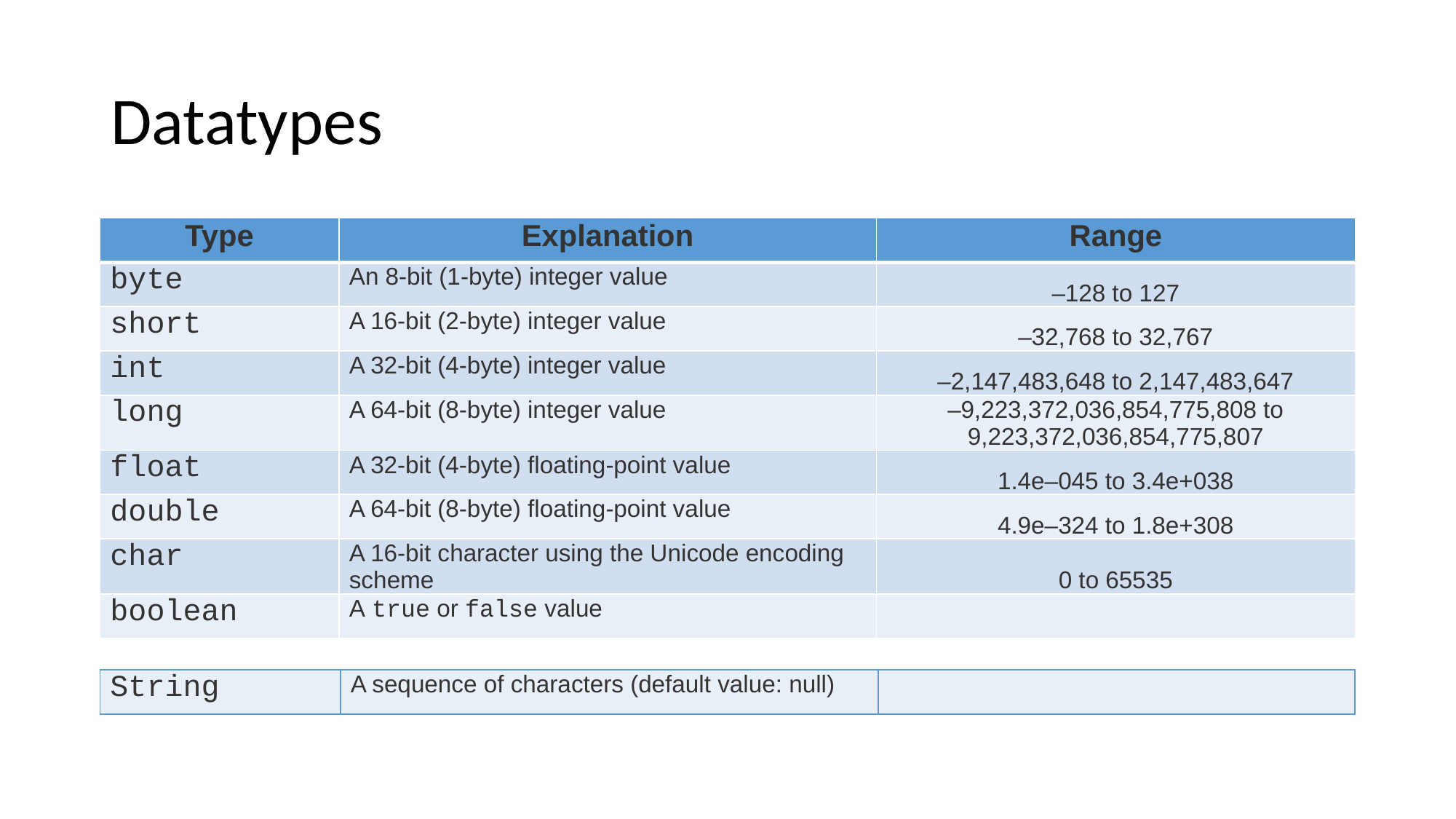

# Datatypes
| Type | Explanation | Range |
| --- | --- | --- |
| byte | An 8-bit (1-byte) integer value | –128 to 127 |
| short | A 16-bit (2-byte) integer value | –32,768 to 32,767 |
| int | A 32-bit (4-byte) integer value | –2,147,483,648 to 2,147,483,647 |
| long | A 64-bit (8-byte) integer value | –9,223,372,036,854,775,808 to 9,223,372,036,854,775,807 |
| float | A 32-bit (4-byte) floating-point value | 1.4e–045 to 3.4e+038 |
| double | A 64-bit (8-byte) floating-point value | 4.9e–324 to 1.8e+308 |
| char | A 16-bit character using the Unicode encoding scheme | 0 to 65535 |
| boolean | A true or false value |  |
| String | A sequence of characters (default value: null) |  |
| --- | --- | --- |